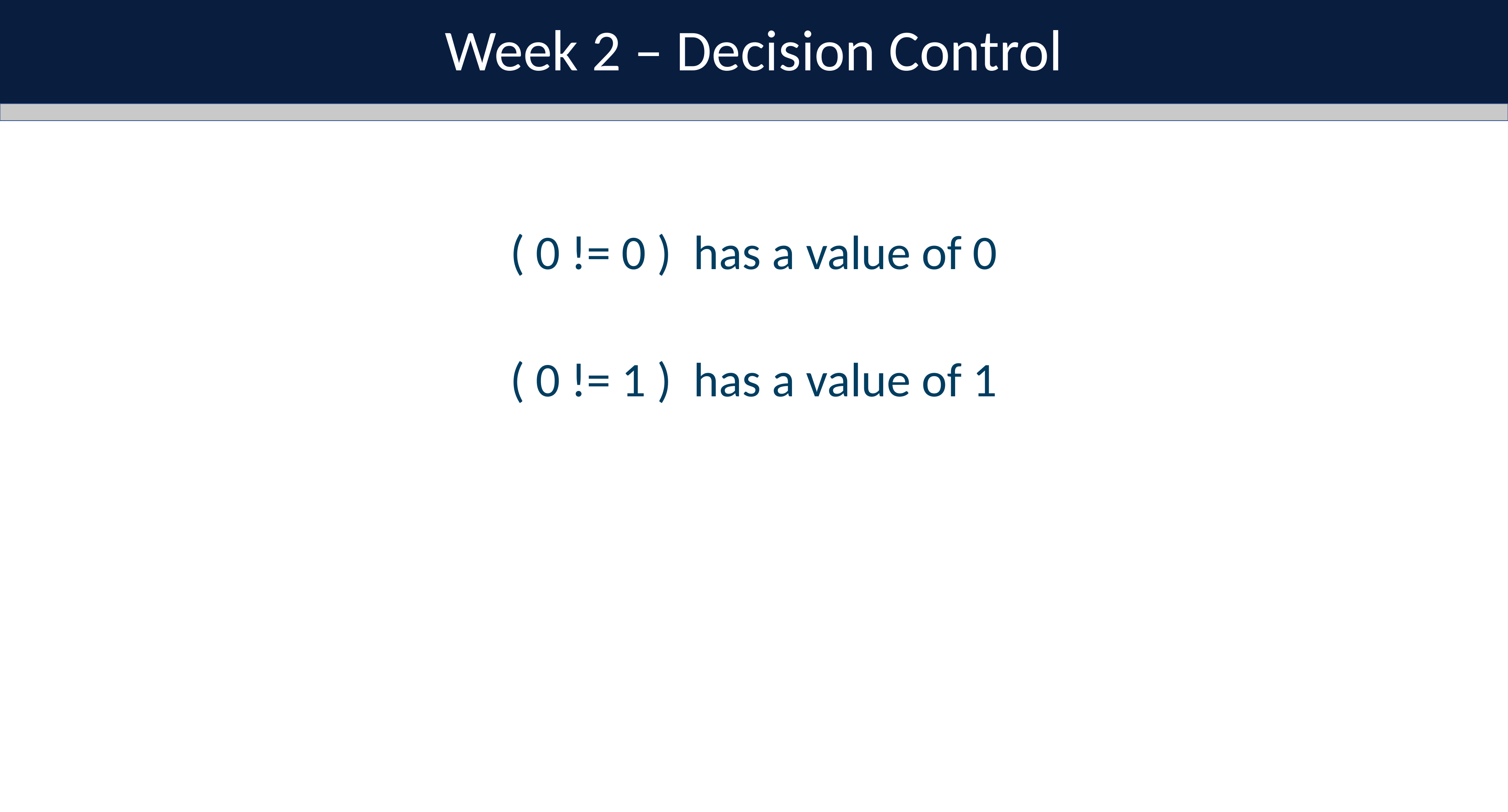

Week 2 – Decision Control

( 0 != 0 )  has a value of 0

( 0 != 1 )  has a value of 1